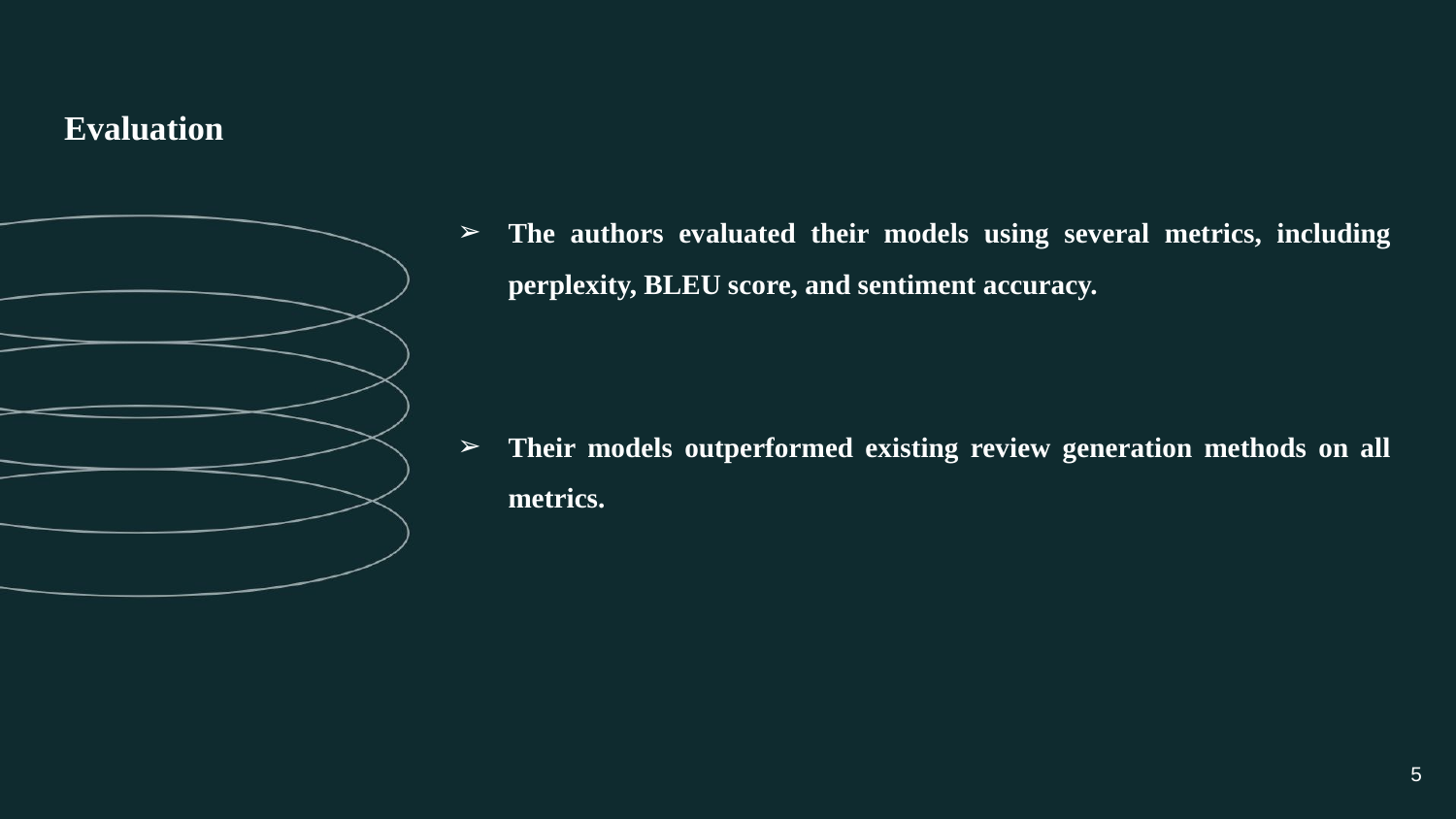

# Evaluation
The authors evaluated their models using several metrics, including perplexity, BLEU score, and sentiment accuracy.

Their models outperformed existing review generation methods on all metrics.

5